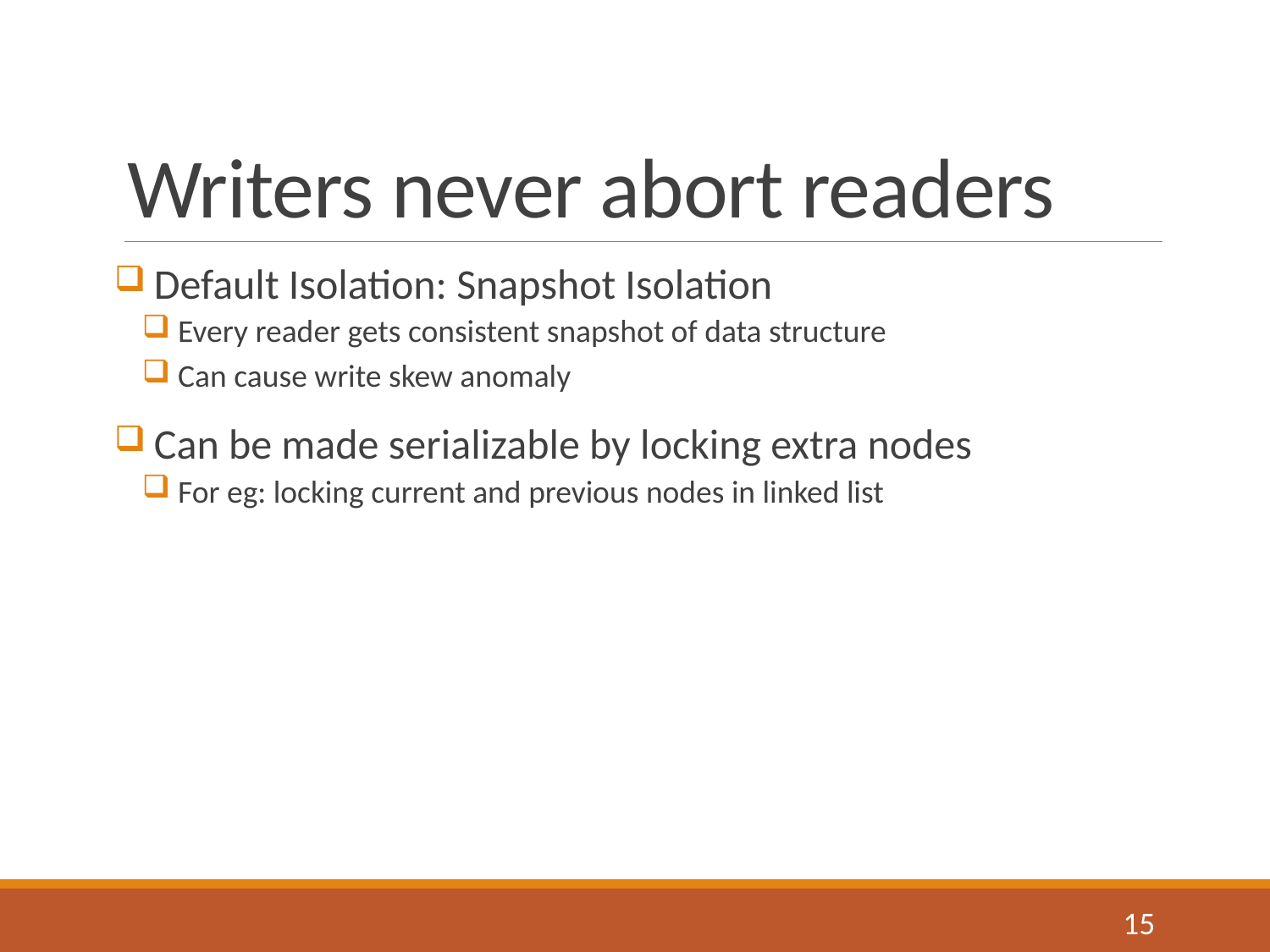

# Writers never abort readers
 Default Isolation: Snapshot Isolation
 Every reader gets consistent snapshot of data structure
 Can cause write skew anomaly
 Can be made serializable by locking extra nodes
 For eg: locking current and previous nodes in linked list
15